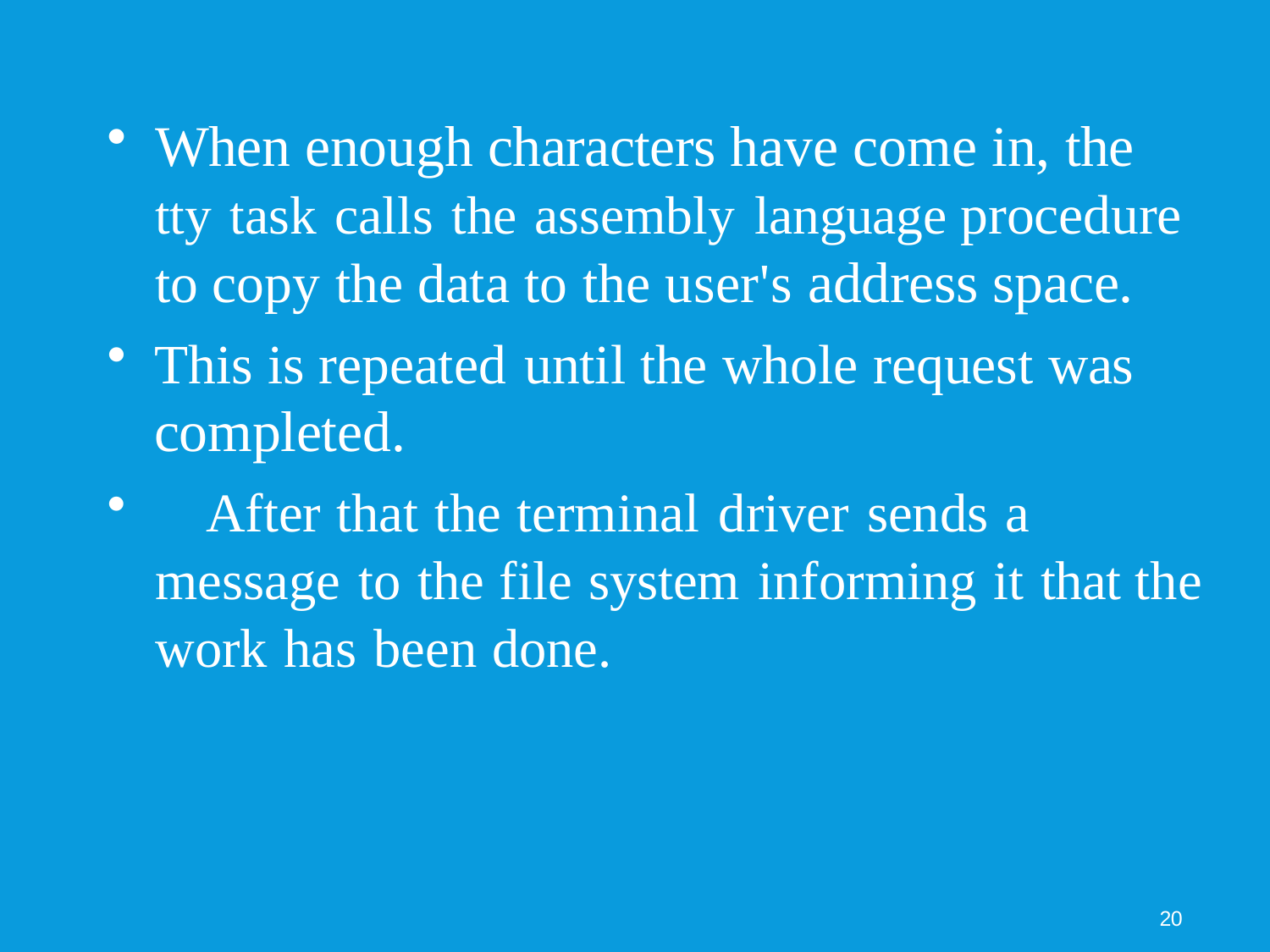

When enough characters have come in, the tty task calls the assembly language procedure to copy the data to the user's address space.
This is repeated until the whole request was
completed.
	After that the terminal driver sends a message to the file system informing it that the work has been done.
20